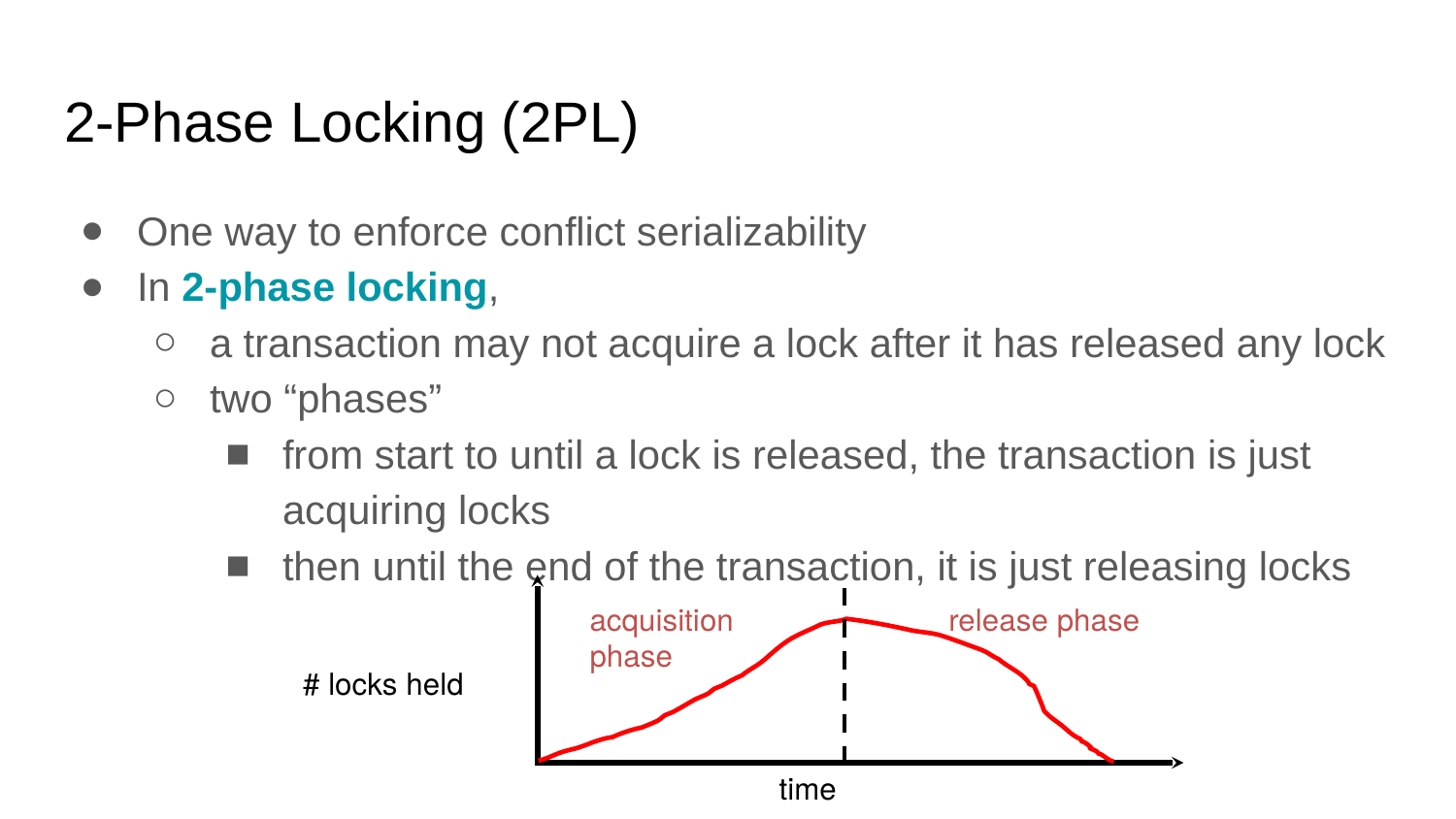

# 2-Phase Locking (2PL)
One way to enforce conflict serializability
In 2-phase locking,
a transaction may not acquire a lock after it has released any lock
two “phases”
from start to until a lock is released, the transaction is just acquiring locks
then until the end of the transaction, it is just releasing locks
acquisition phase
release phase

# locks held
time